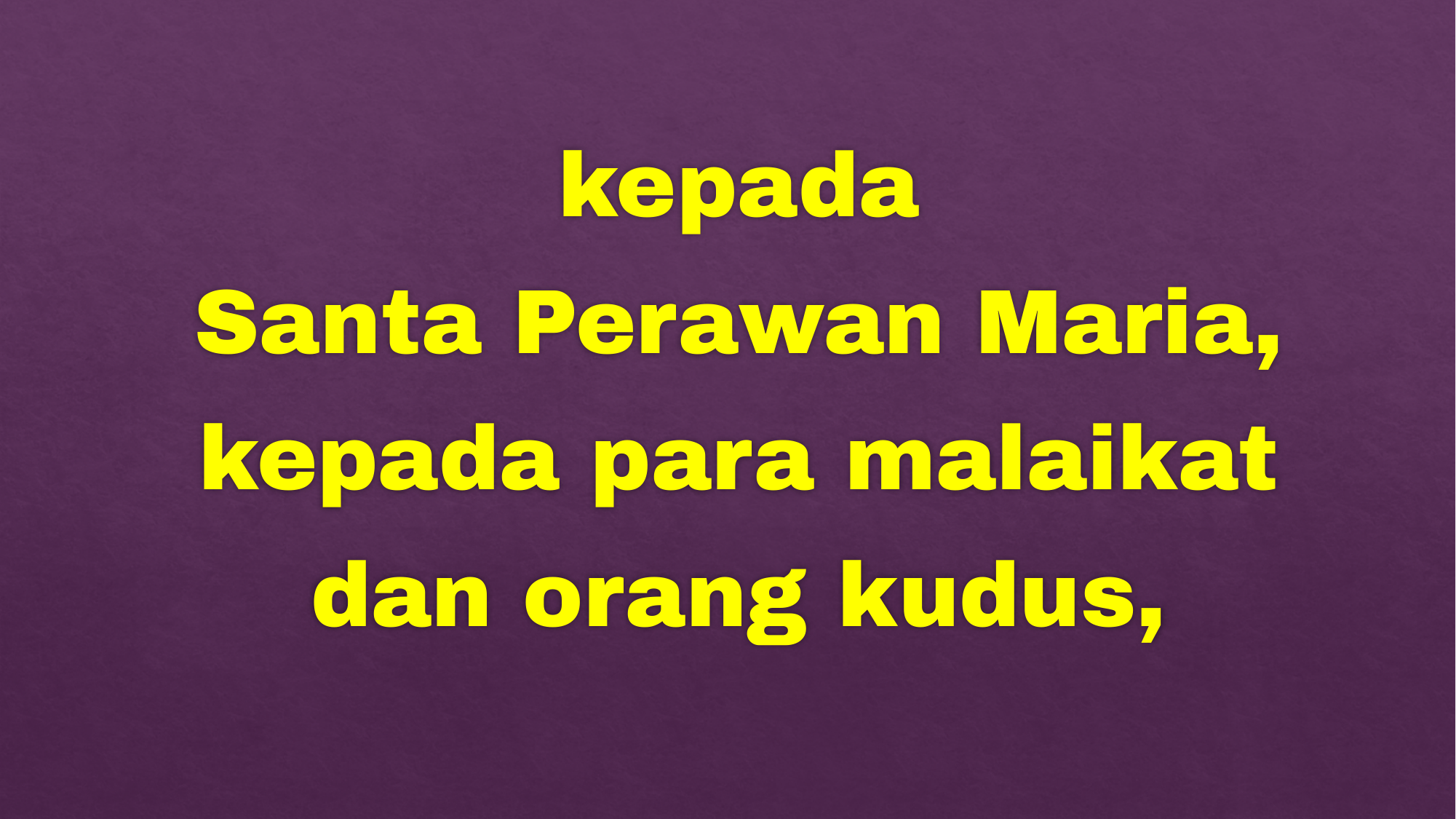

kepada
Santa Perawan Maria,
kepada para malaikat
dan orang kudus,